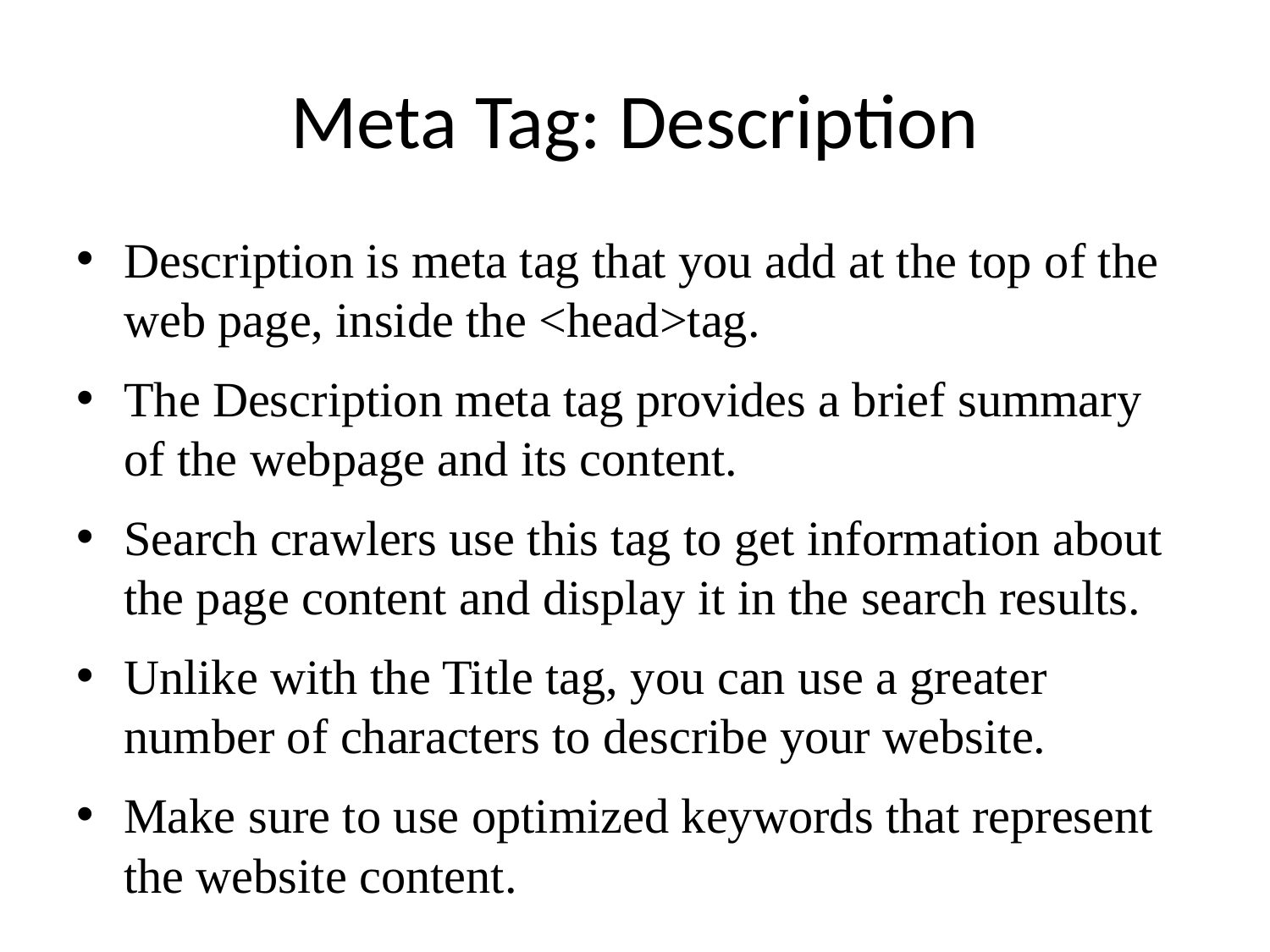

# Meta Tag: Description
Description is meta tag that you add at the top of the web page, inside the <head>tag.
The Description meta tag provides a brief summary of the webpage and its content.
Search crawlers use this tag to get information about the page content and display it in the search results.
Unlike with the Title tag, you can use a greater number of characters to describe your website.
Make sure to use optimized keywords that represent the website content.